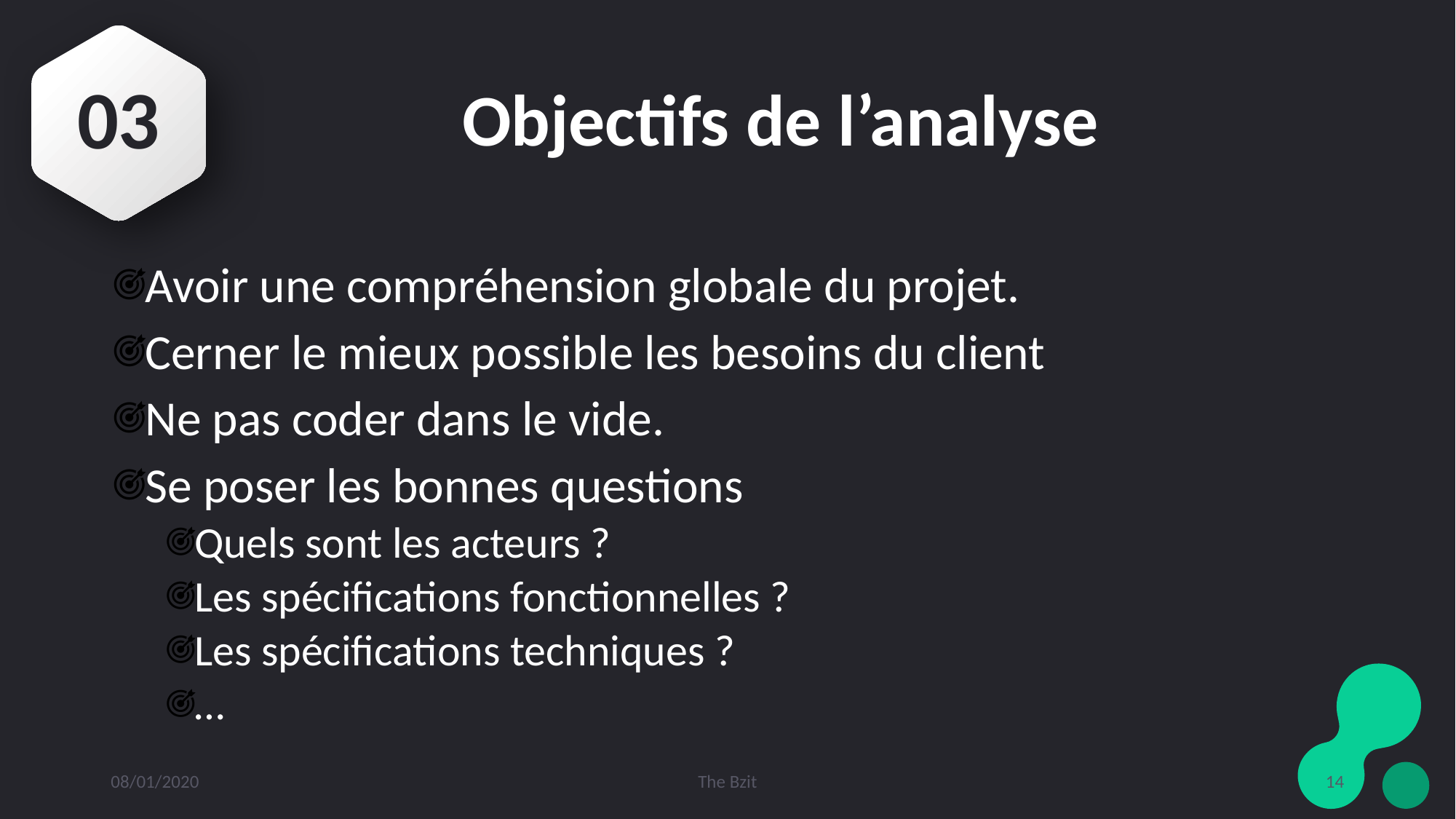

# Objectifs de l’analyse
03
Avoir une compréhension globale du projet.
Cerner le mieux possible les besoins du client
Ne pas coder dans le vide.
Se poser les bonnes questions
Quels sont les acteurs ?
Les spécifications fonctionnelles ?
Les spécifications techniques ?
…
08/01/2020
The Bzit
14